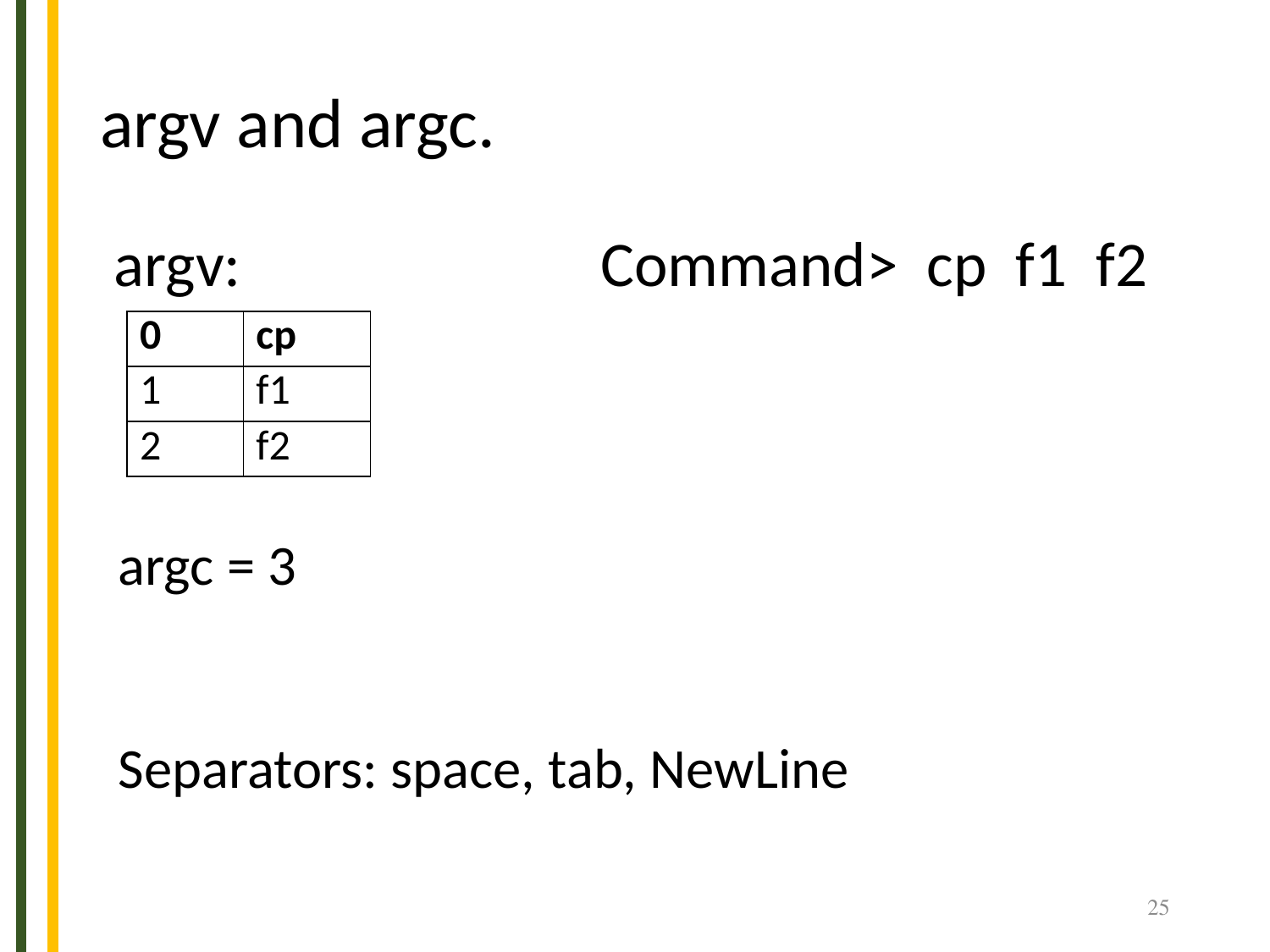

# argv and argc. argv:                         Command>  cp  f1  f2
| 0 | cp |
| --- | --- |
| 1 | f1 |
| 2 | f2 |

argc = 3

Separators: space, tab, NewLine
25